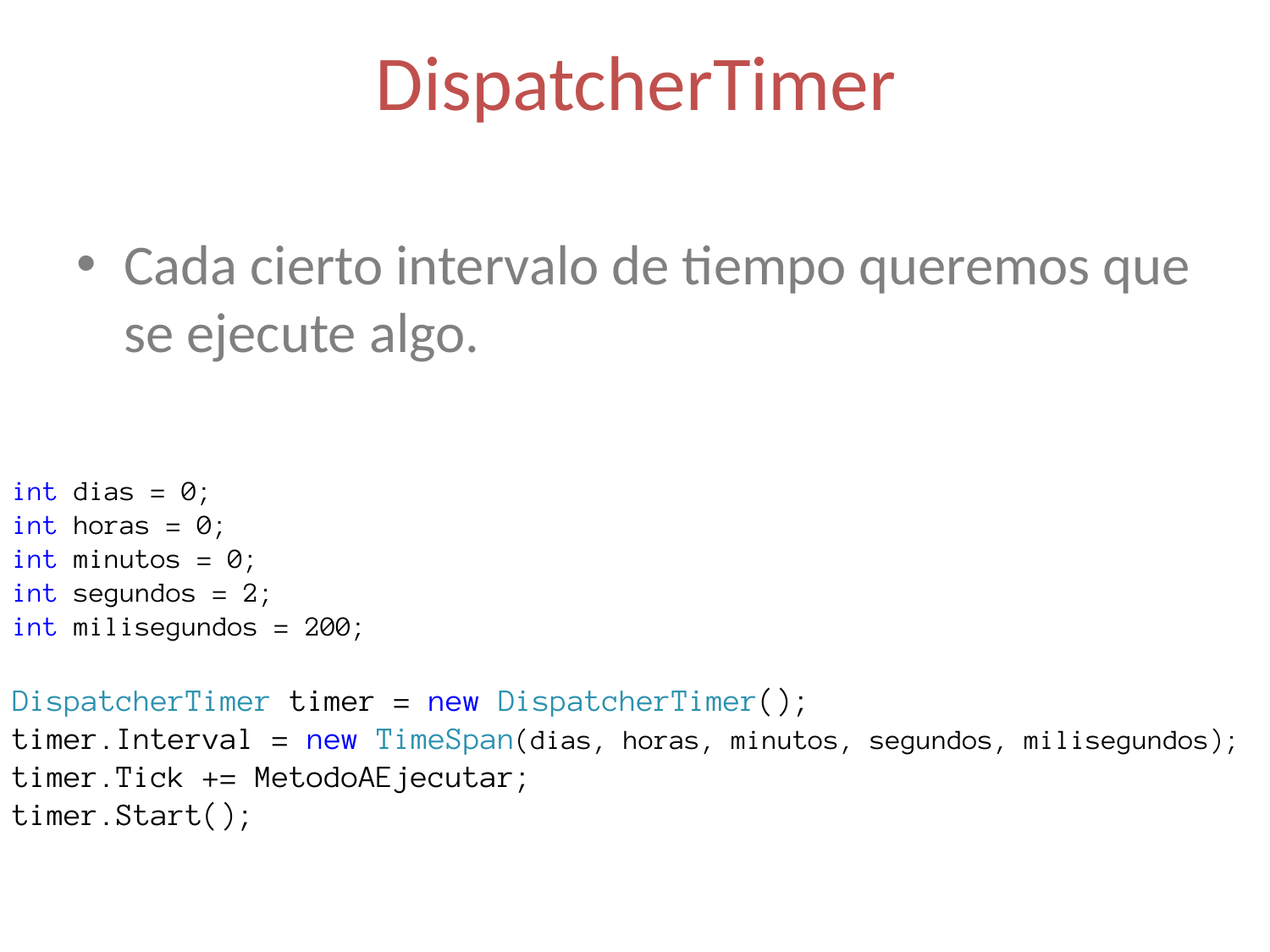

# DispatcherTimer
Cada cierto intervalo de tiempo queremos que se ejecute algo.

int dias = 0;
int horas = 0;
int minutos = 0;
int segundos = 2;
int milisegundos = 200;

DispatcherTimer timer = new DispatcherTimer();
timer.Interval = new TimeSpan(dias, horas, minutos, segundos, milisegundos);
timer.Tick += MetodoAEjecutar;
timer.Start();